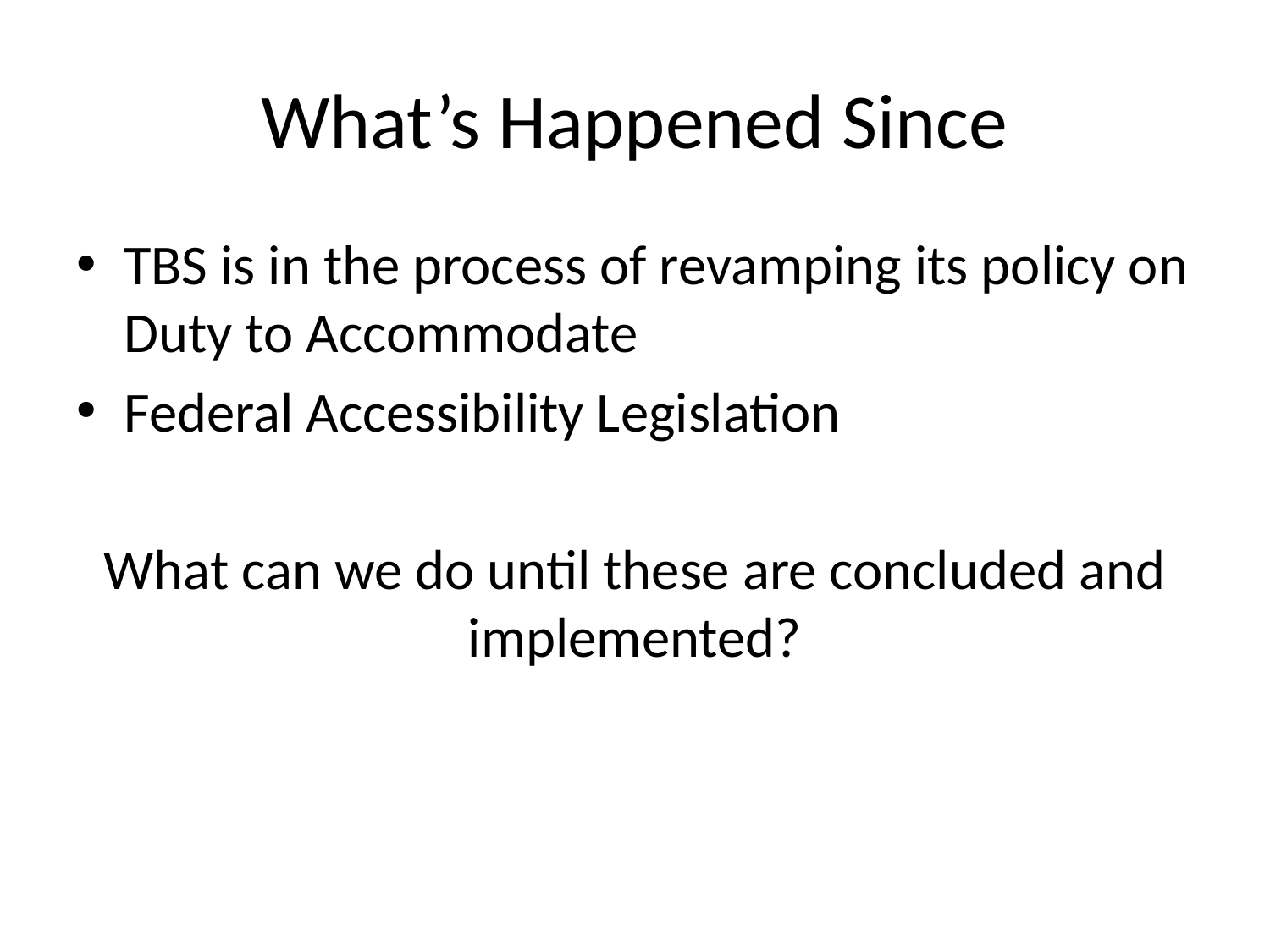

# What’s Happened Since
TBS is in the process of revamping its policy on Duty to Accommodate
Federal Accessibility Legislation

What can we do until these are concluded and implemented?